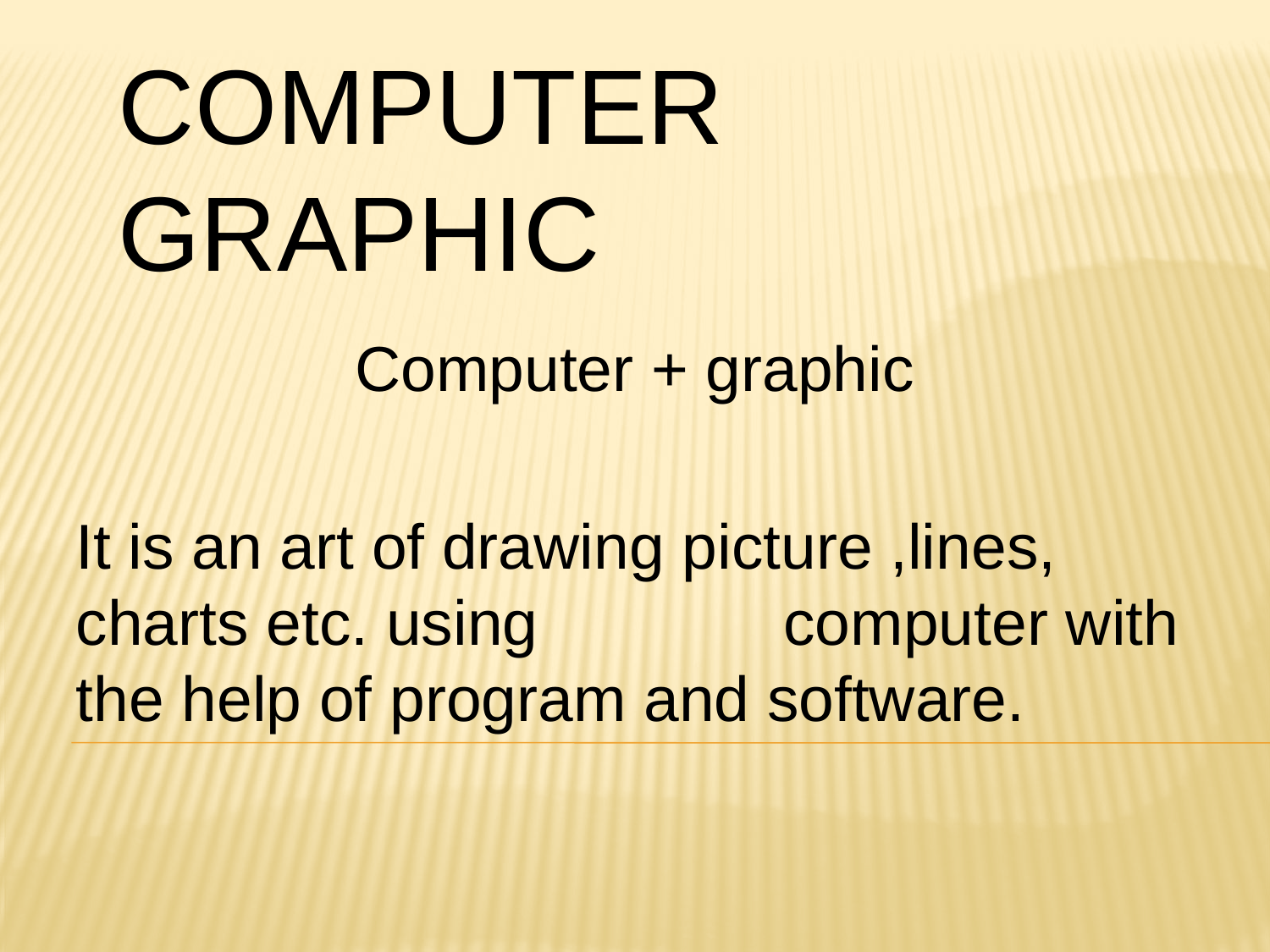

# Computer Graphic
Computer + graphic

It is an art of drawing picture ,lines, charts etc. using              computer with the help of program and software.